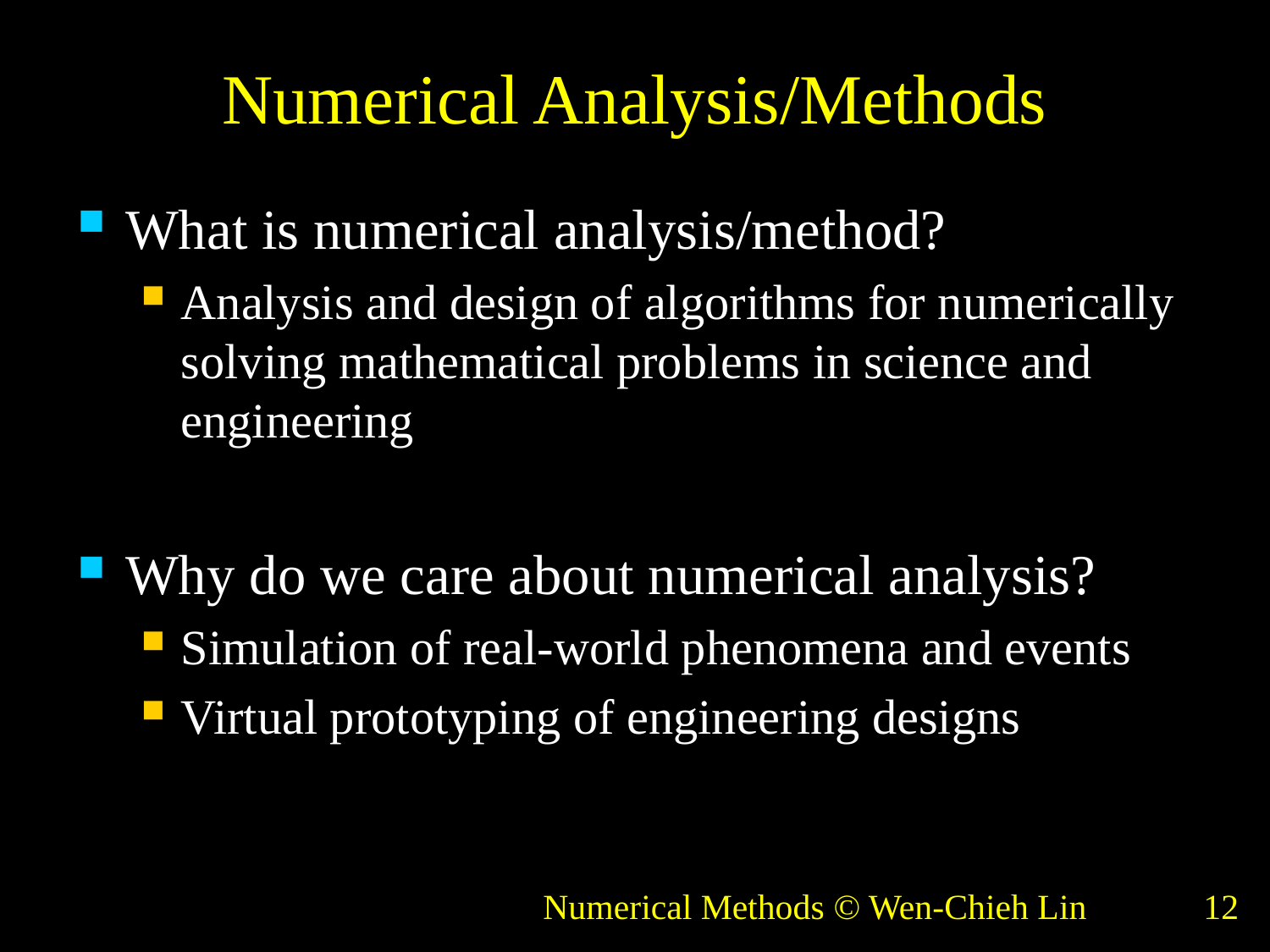

# Numerical Analysis/Methods
What is numerical analysis/method?
Analysis and design of algorithms for numerically solving mathematical problems in science and engineering

Why do we care about numerical analysis?
Simulation of real-world phenomena and events
Virtual prototyping of engineering designs

Numerical Methods © Wen-Chieh Lin
12